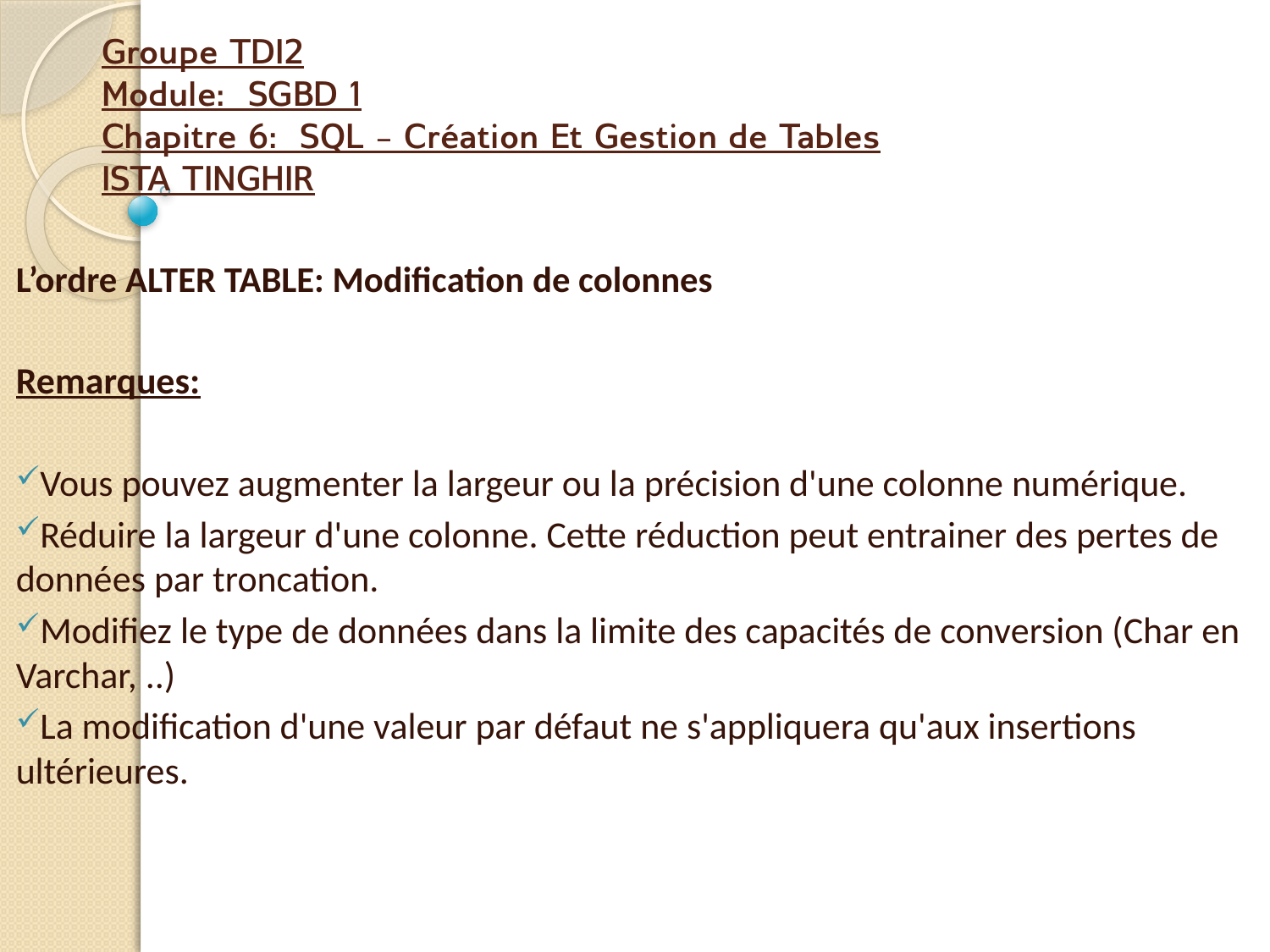

# Groupe TDI2 Module:  SGBD 1 Chapitre 6:  SQL – Création Et Gestion de Tables ISTA TINGHIR

L’ordre ALTER TABLE: Modification de colonnes

Remarques:

 Vous pouvez augmenter la largeur ou la précision d'une colonne numérique.
 Réduire la largeur d'une colonne. Cette réduction peut entrainer des pertes de données par troncation.
 Modifiez le type de données dans la limite des capacités de conversion (Char en Varchar, ..)
 La modification d'une valeur par défaut ne s'appliquera qu'aux insertions ultérieures.